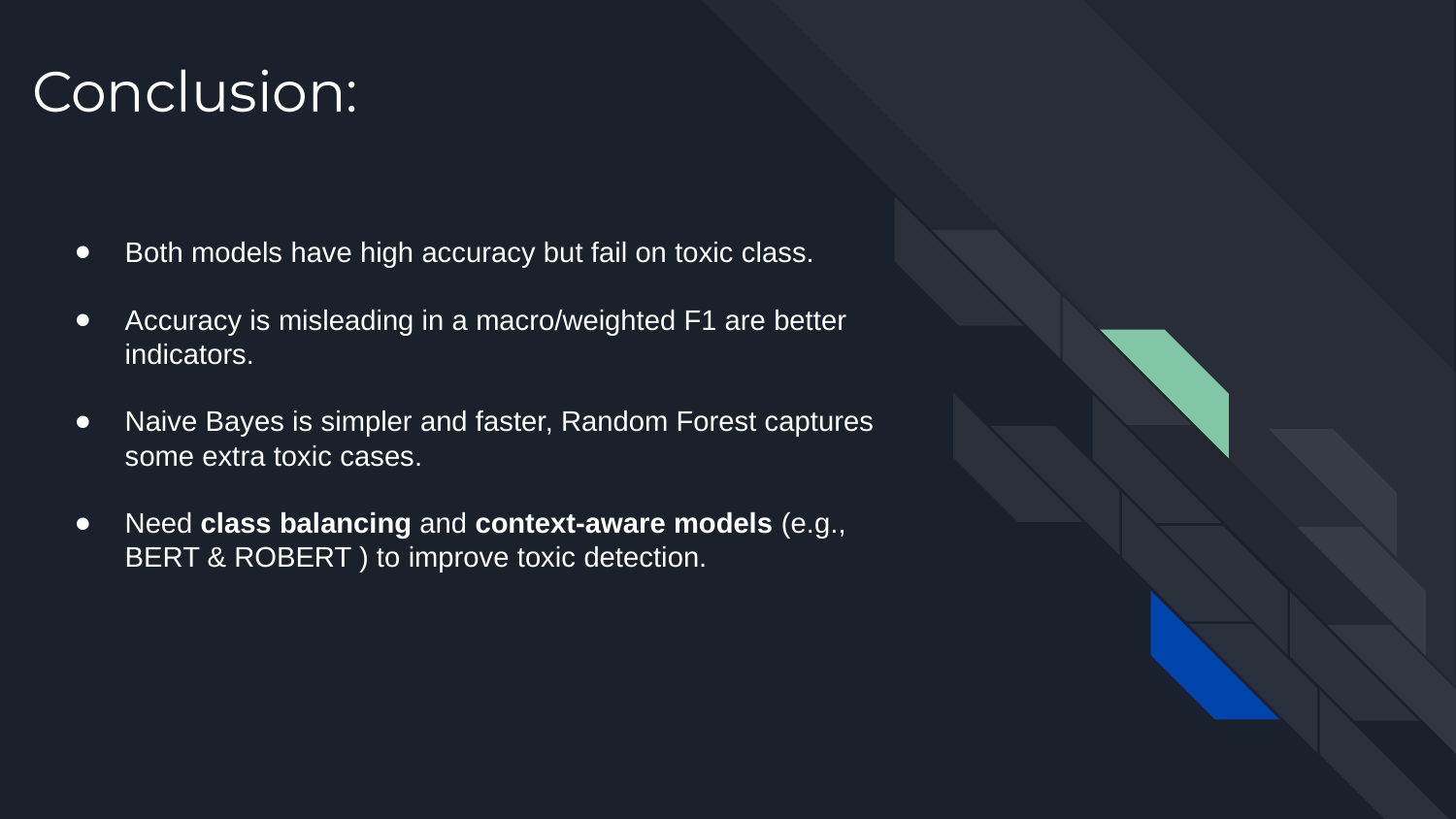

# Conclusion:
Both models have high accuracy but fail on toxic class.
Accuracy is misleading in a macro/weighted F1 are better indicators.
Naive Bayes is simpler and faster, Random Forest captures some extra toxic cases.
Need class balancing and context-aware models (e.g., BERT & ROBERT ) to improve toxic detection.